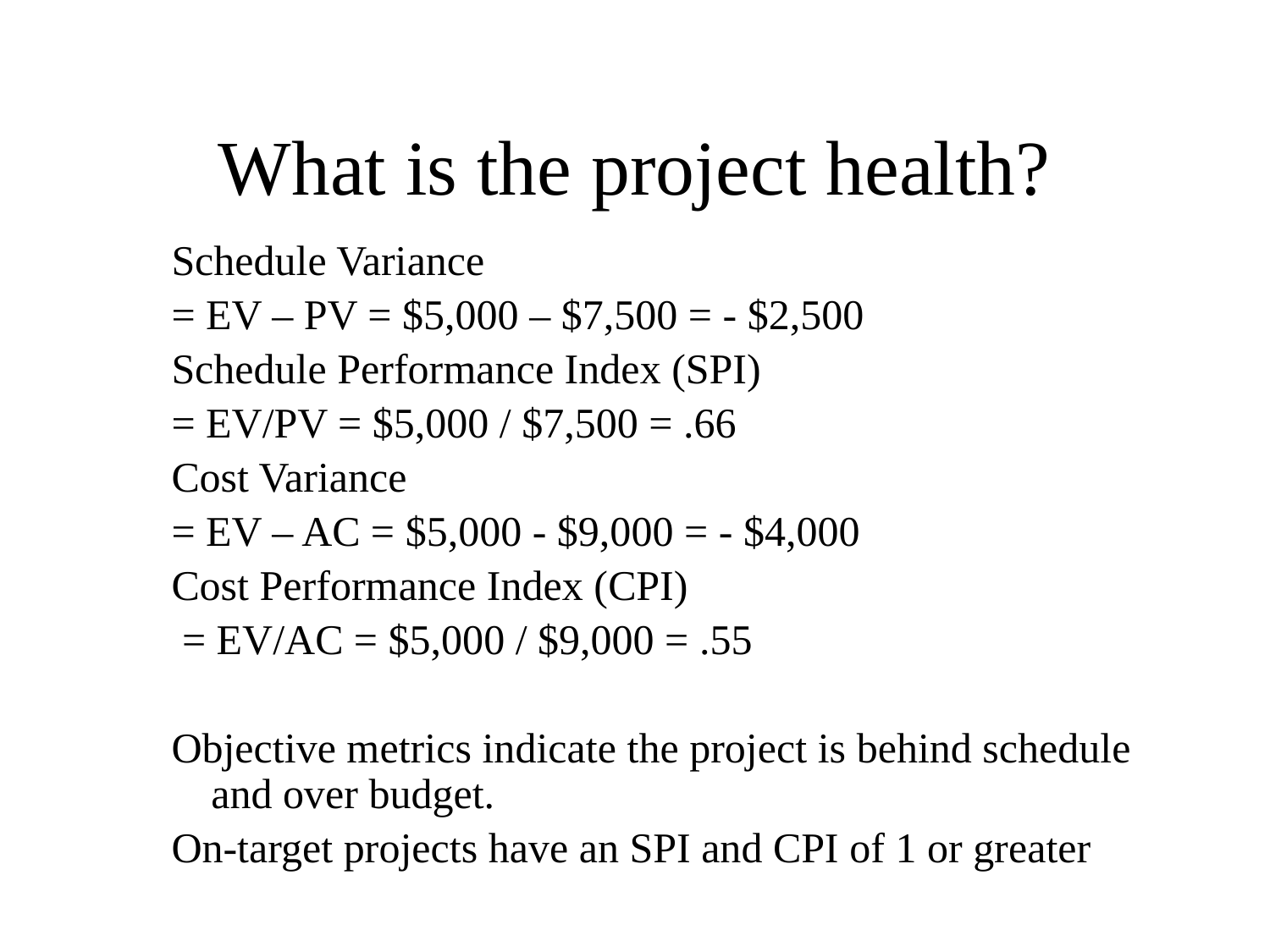

# What is the project health?
Schedule Variance
= EV – PV = $5,000 – $7,500 = - $2,500
Schedule Performance Index (SPI)
= EV/PV = $5,000 / $7,500 = .66
Cost Variance
= EV – AC = $5,000 - $9,000 = - $4,000
Cost Performance Index (CPI)
 = EV/AC = $5,000 / $9,000 = .55

Objective metrics indicate the project is behind schedule and over budget.
On-target projects have an SPI and CPI of 1 or greater